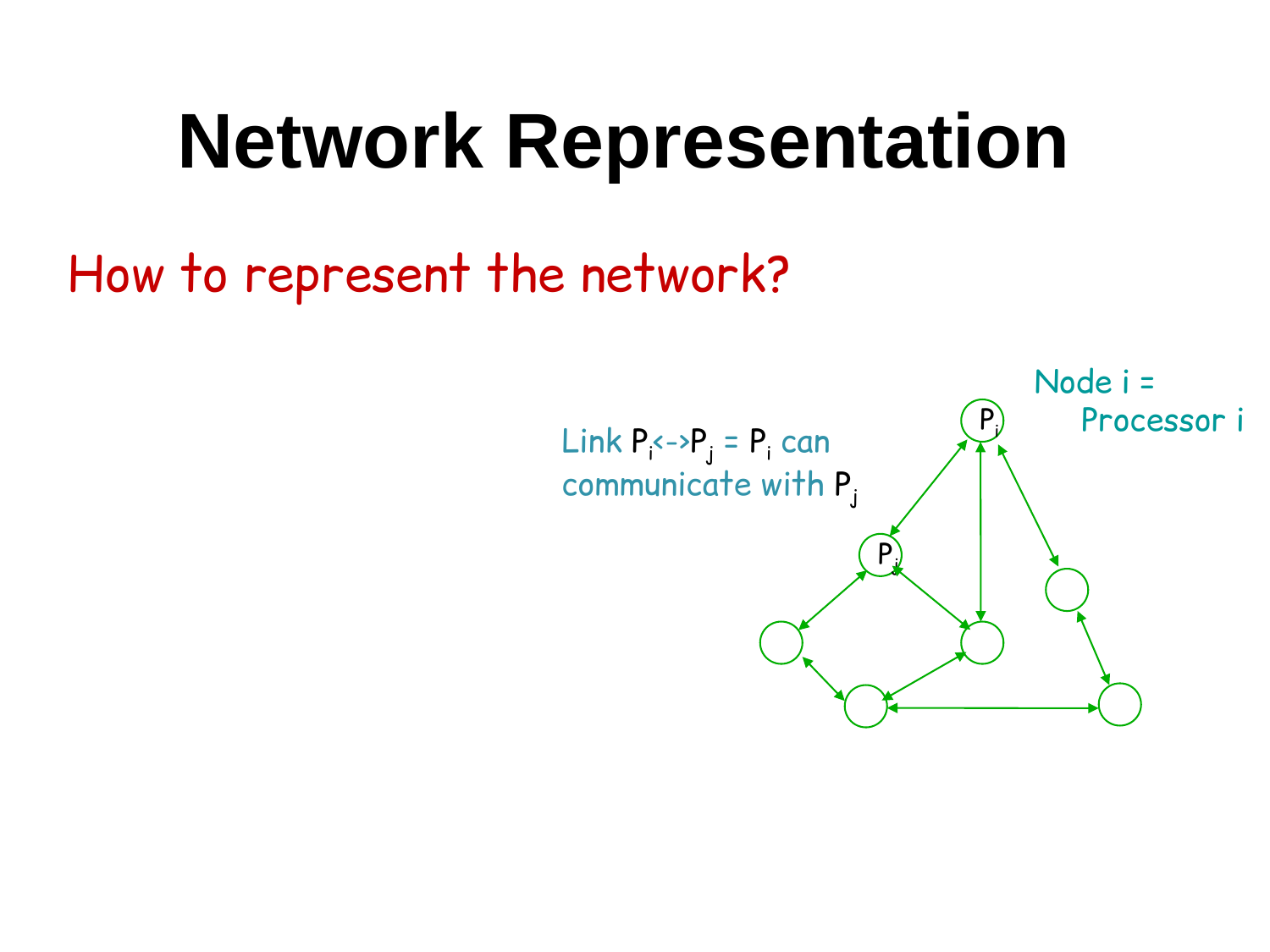

# Network Representation
How to represent the network?
Node i = Processor i

Pi

Pj

     Link Pi<->Pj = Pi can communicate with Pj